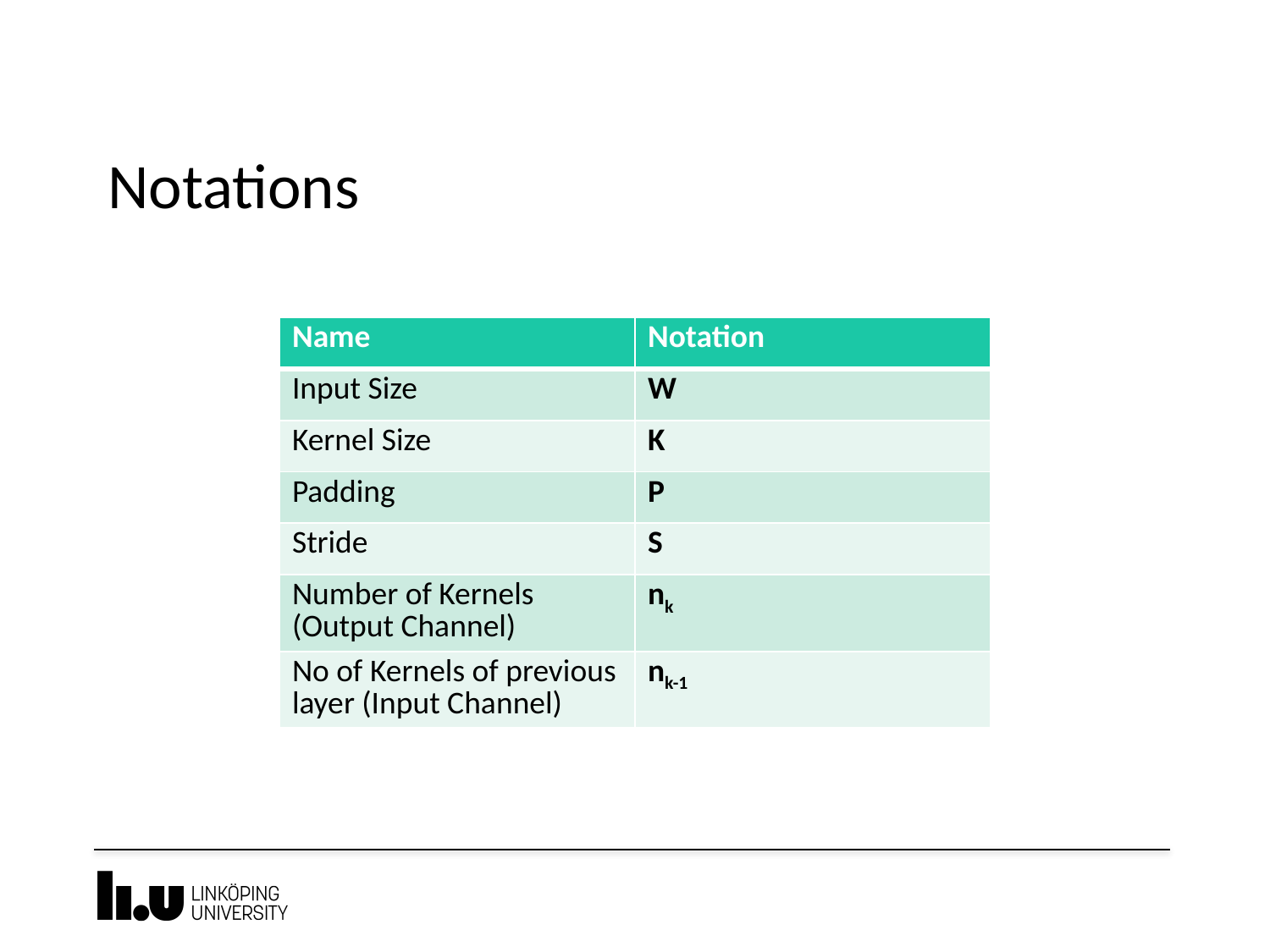

# Notations
| Name | Notation |
| --- | --- |
| Input Size | W |
| Kernel Size | K |
| Padding | P |
| Stride | S |
| Number of Kernels (Output Channel) | nk |
| No of Kernels of previous layer (Input Channel) | nk-1 |